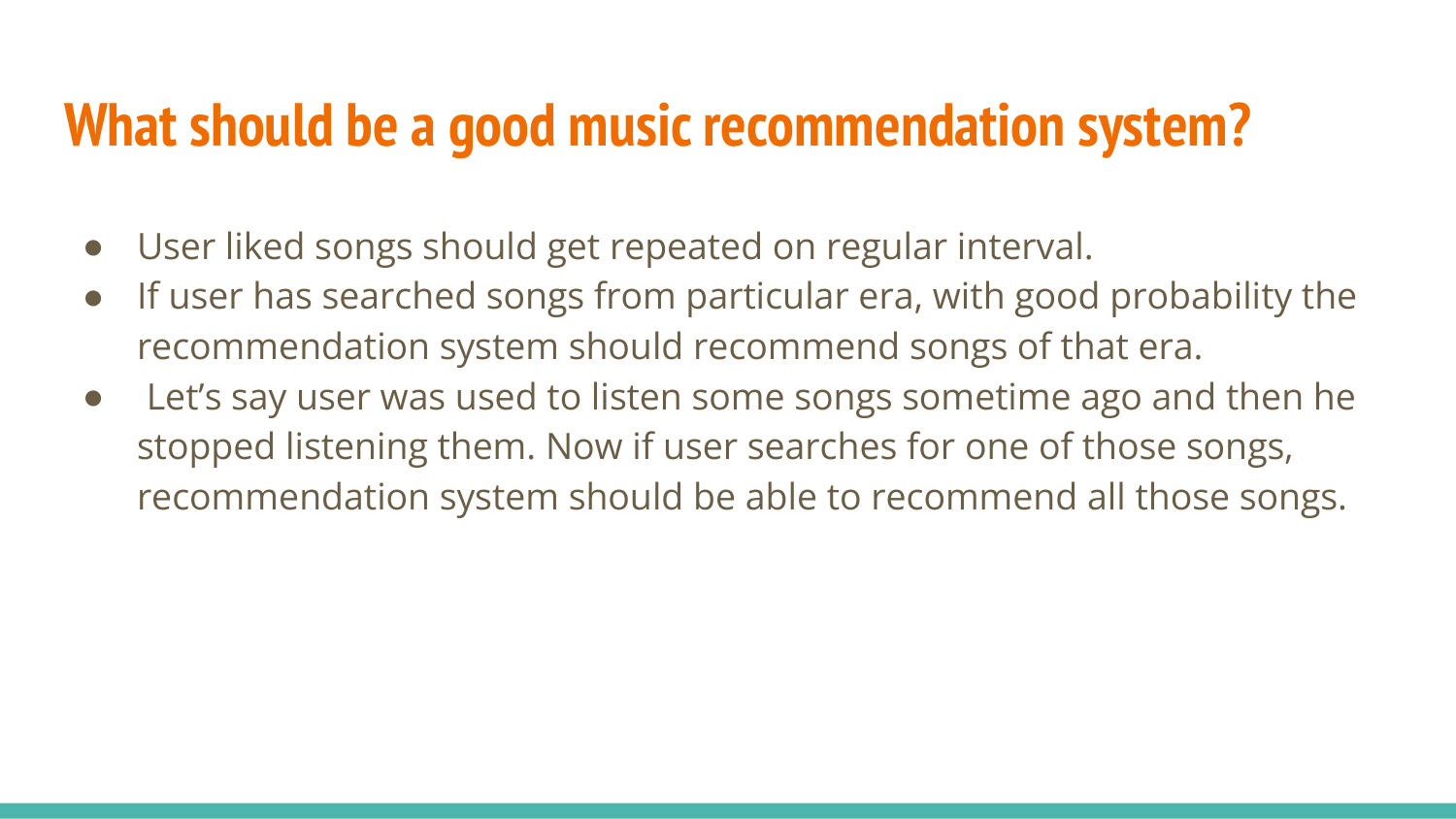

# What should be a good music recommendation system?
User liked songs should get repeated on regular interval.
If user has searched songs from particular era, with good probability the recommendation system should recommend songs of that era.
 Let’s say user was used to listen some songs sometime ago and then he stopped listening them. Now if user searches for one of those songs, recommendation system should be able to recommend all those songs.